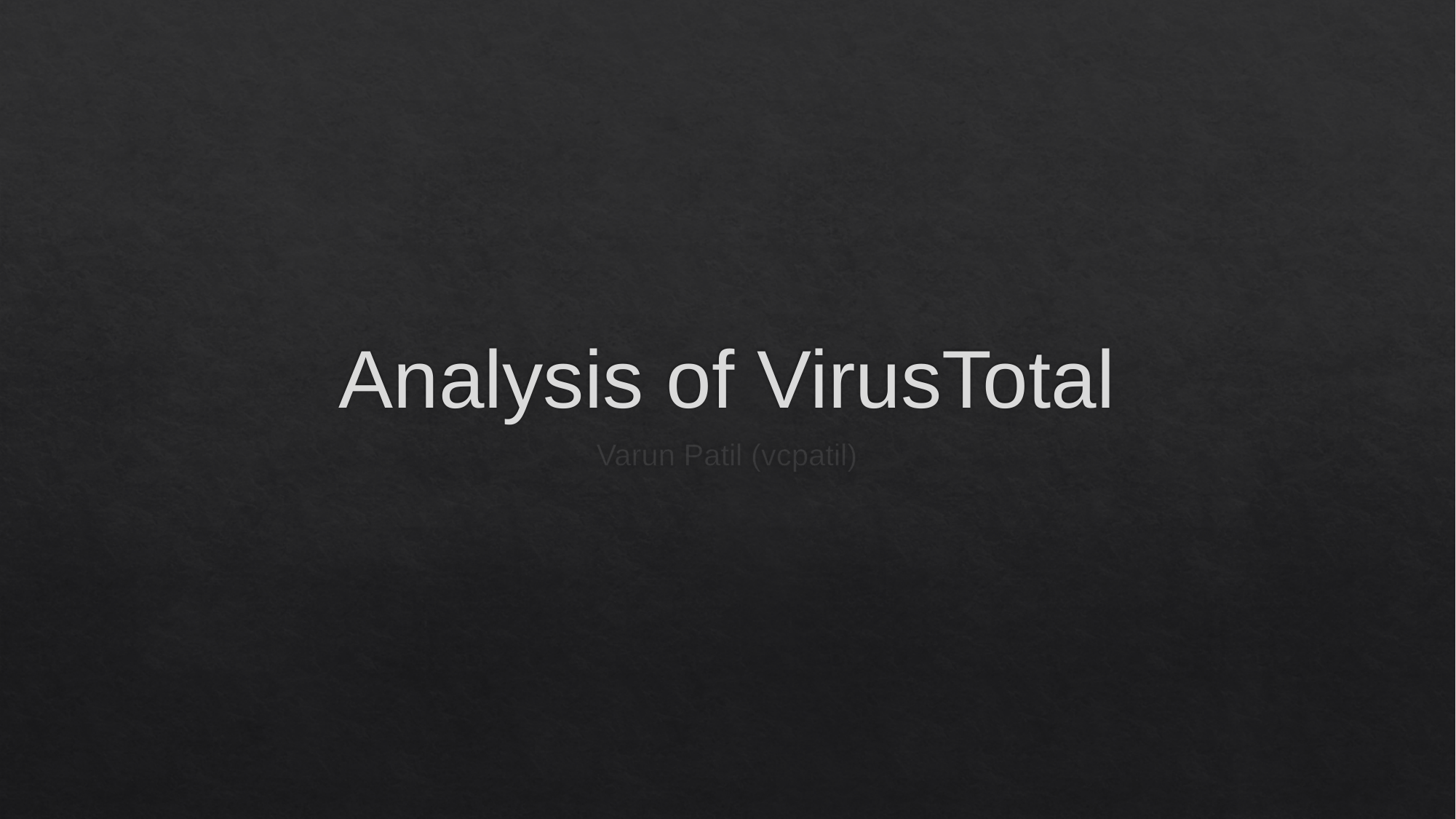

# Analysis of VirusTotal
Varun Patil (vcpatil)